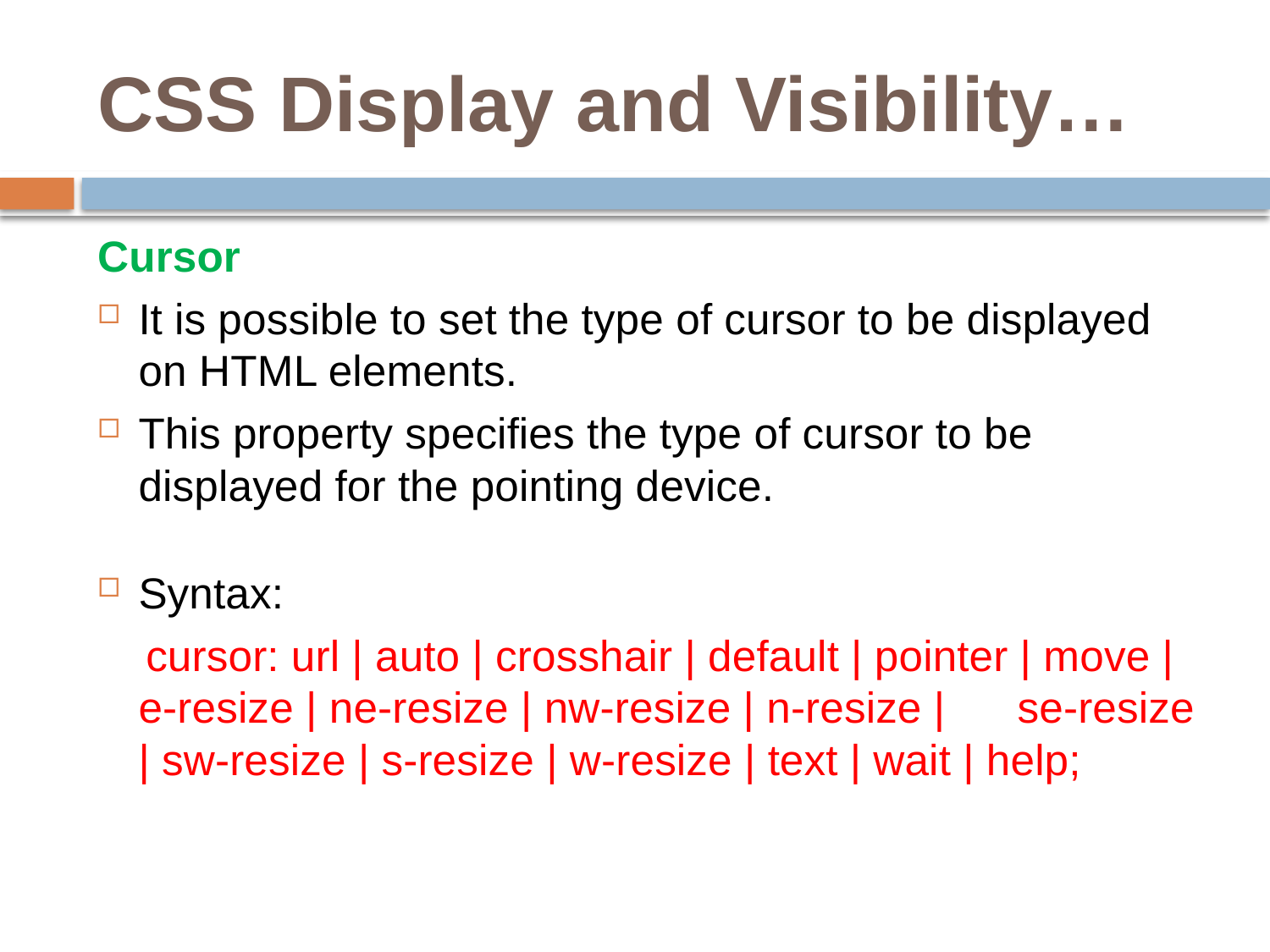

# CSS Display and Visibility…
Cursor
It is possible to set the type of cursor to be displayed on HTML elements.
This property specifies the type of cursor to be displayed for the pointing device.

Syntax:
    cursor: url | auto | crosshair | default | pointer | move | e-resize | ne-resize | nw-resize | n-resize |      se-resize | sw-resize | s-resize | w-resize | text | wait | help;